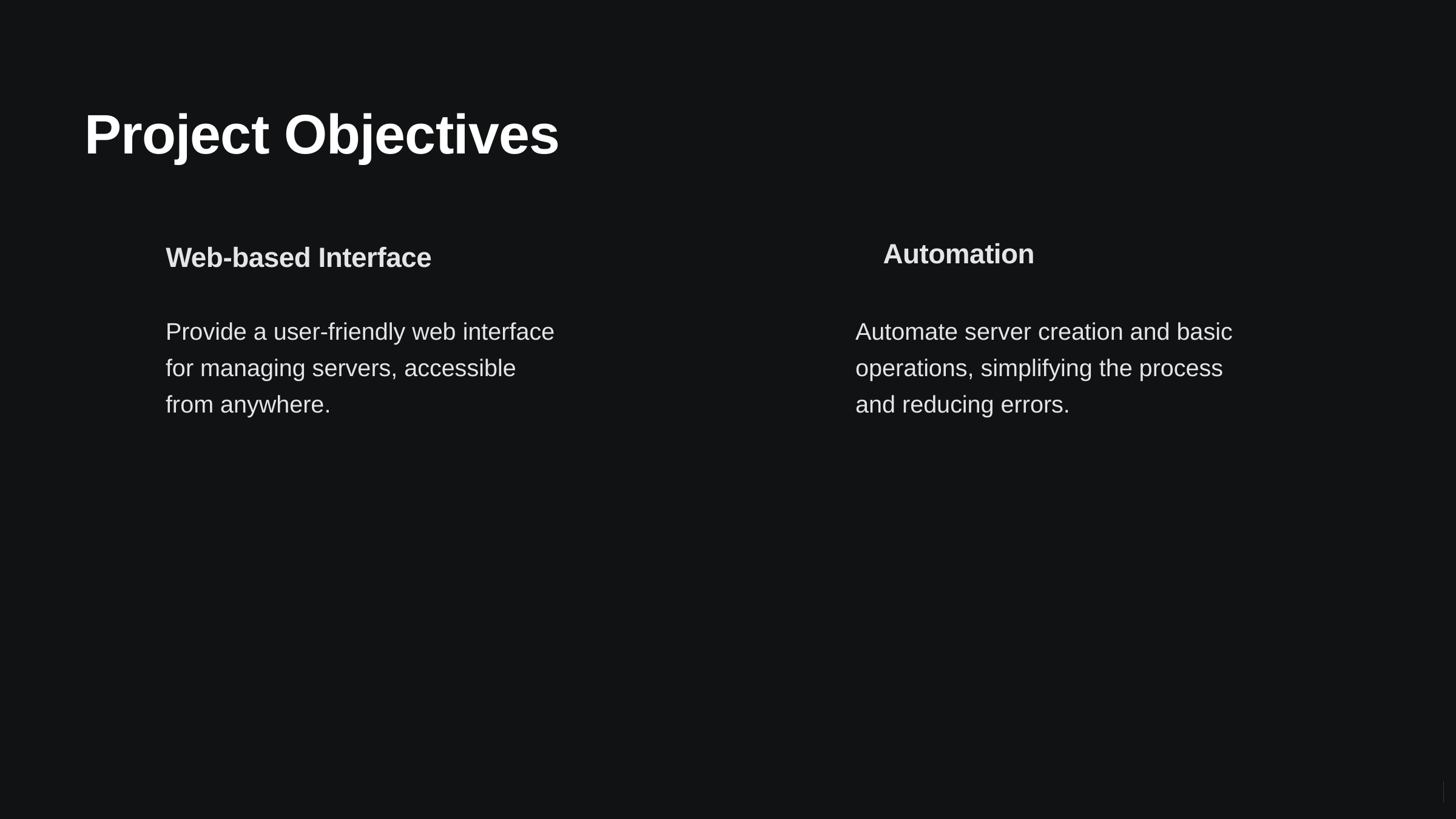

Project Objectives
Automation
Web-based Interface

Provide a user-friendly web interface for managing servers, accessible from anywhere.
Automate server creation and basic operations, simplifying the process and reducing errors.